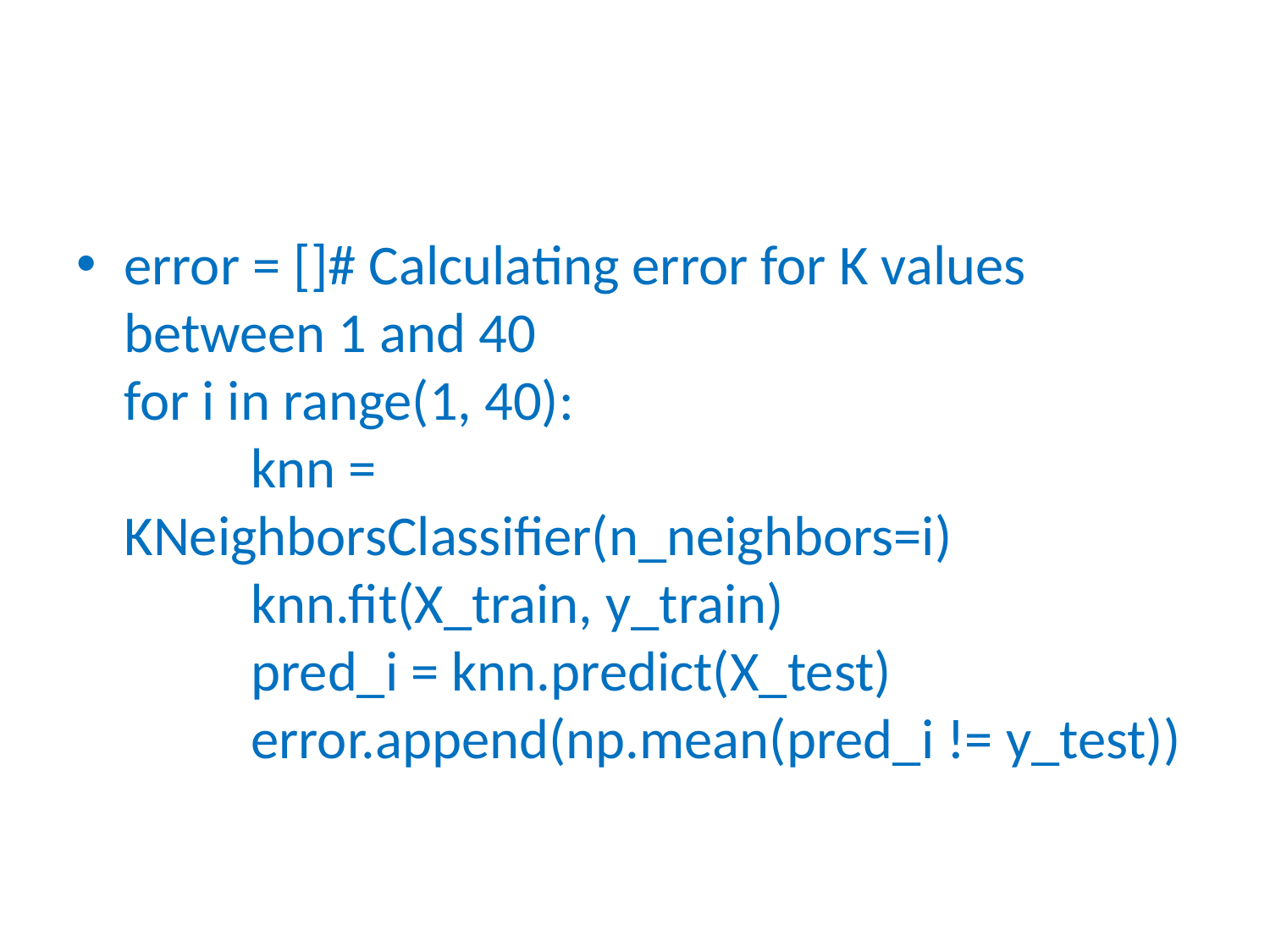

#
error = []# Calculating error for K values between 1 and 40
for i in range(1, 40):
	knn = KNeighborsClassifier(n_neighbors=i)
	knn.fit(X_train, y_train)
	pred_i = knn.predict(X_test)
	error.append(np.mean(pred_i != y_test))